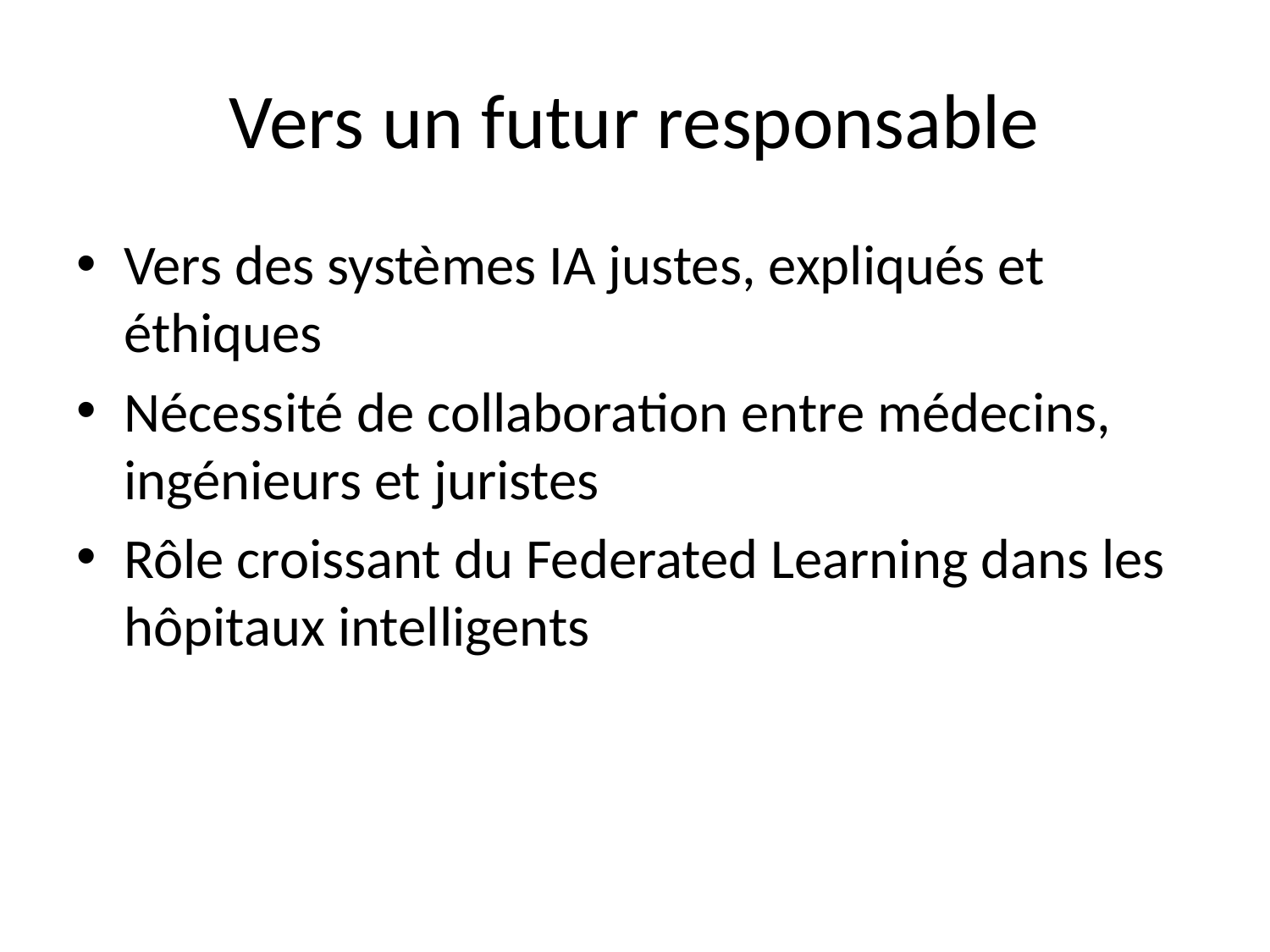

# Vers un futur responsable
Vers des systèmes IA justes, expliqués et éthiques
Nécessité de collaboration entre médecins, ingénieurs et juristes
Rôle croissant du Federated Learning dans les hôpitaux intelligents